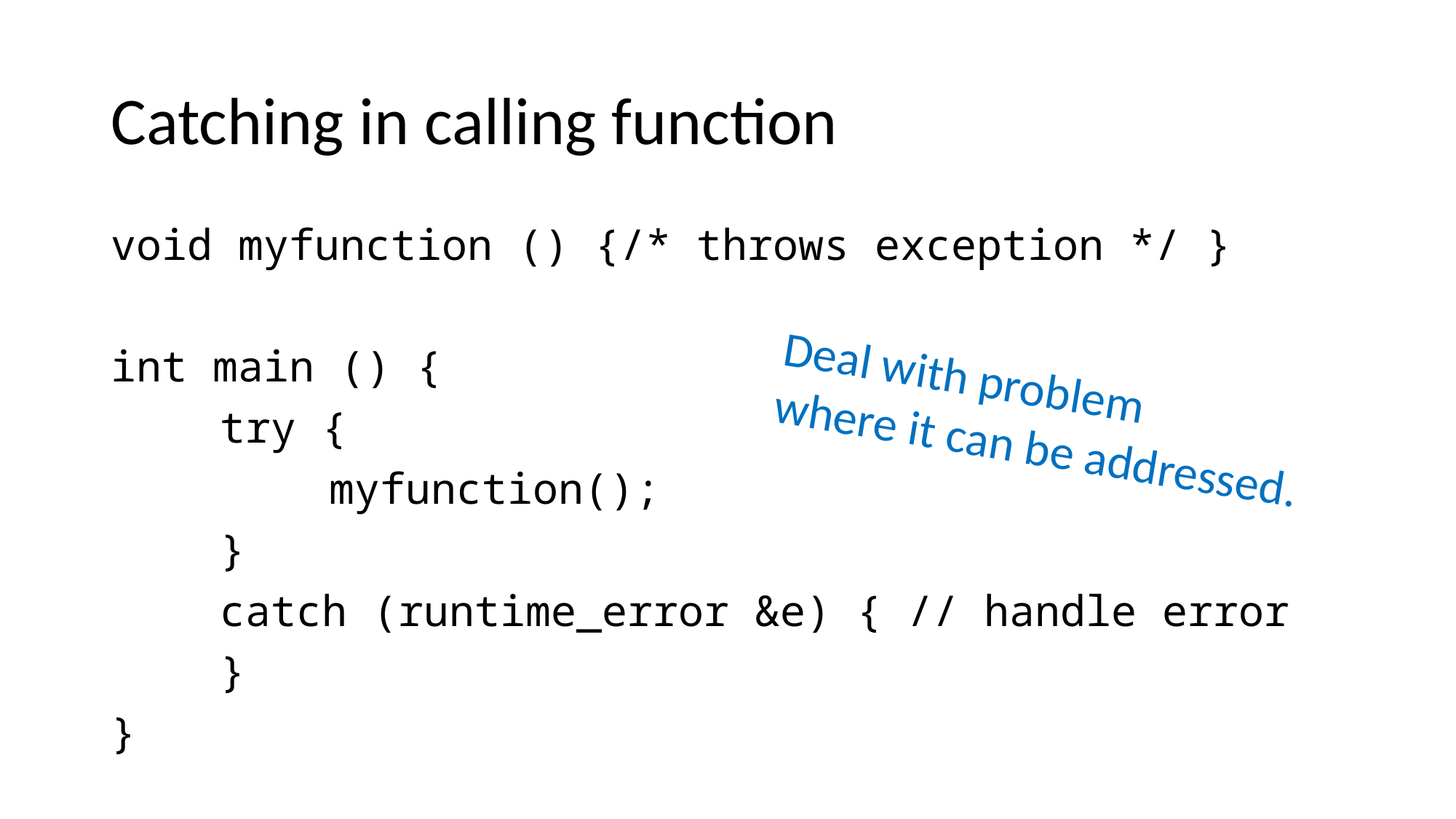

# Catching in calling function
void myfunction () {/* throws exception */ }

int main () {
	try {
		myfunction();
	}
	catch (runtime_error &e) { // handle error
	}
}
Deal with problem
where it can be addressed.